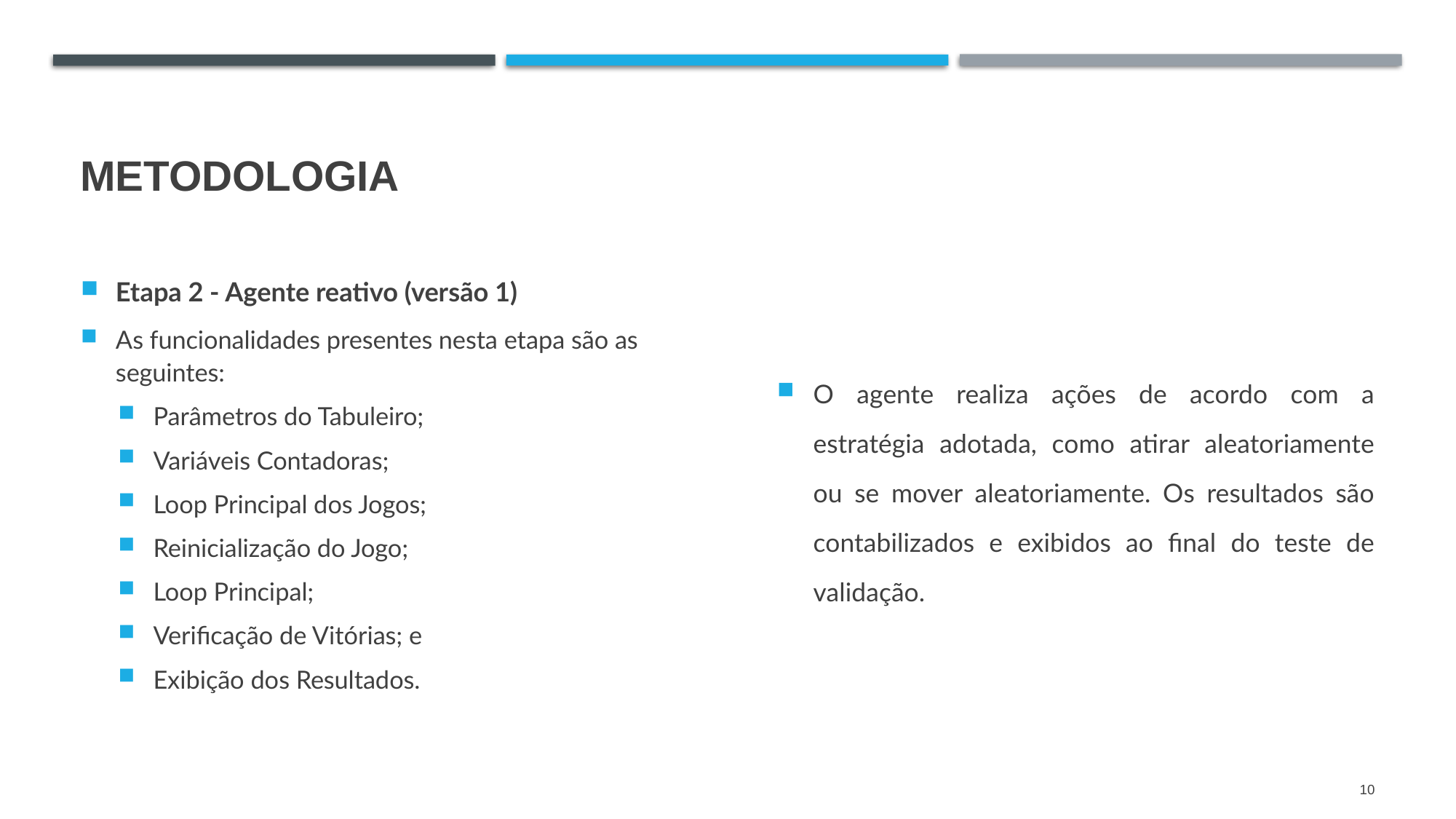

# METODOLOGIA
Etapa 2 - Agente reativo (versão 1)
As funcionalidades presentes nesta etapa são as seguintes:
Parâmetros do Tabuleiro;
Variáveis Contadoras;
Loop Principal dos Jogos;
Reinicialização do Jogo;
Loop Principal;
Verificação de Vitórias; e
Exibição dos Resultados.
O agente realiza ações de acordo com a estratégia adotada, como atirar aleatoriamente ou se mover aleatoriamente. Os resultados são contabilizados e exibidos ao final do teste de validação.
10